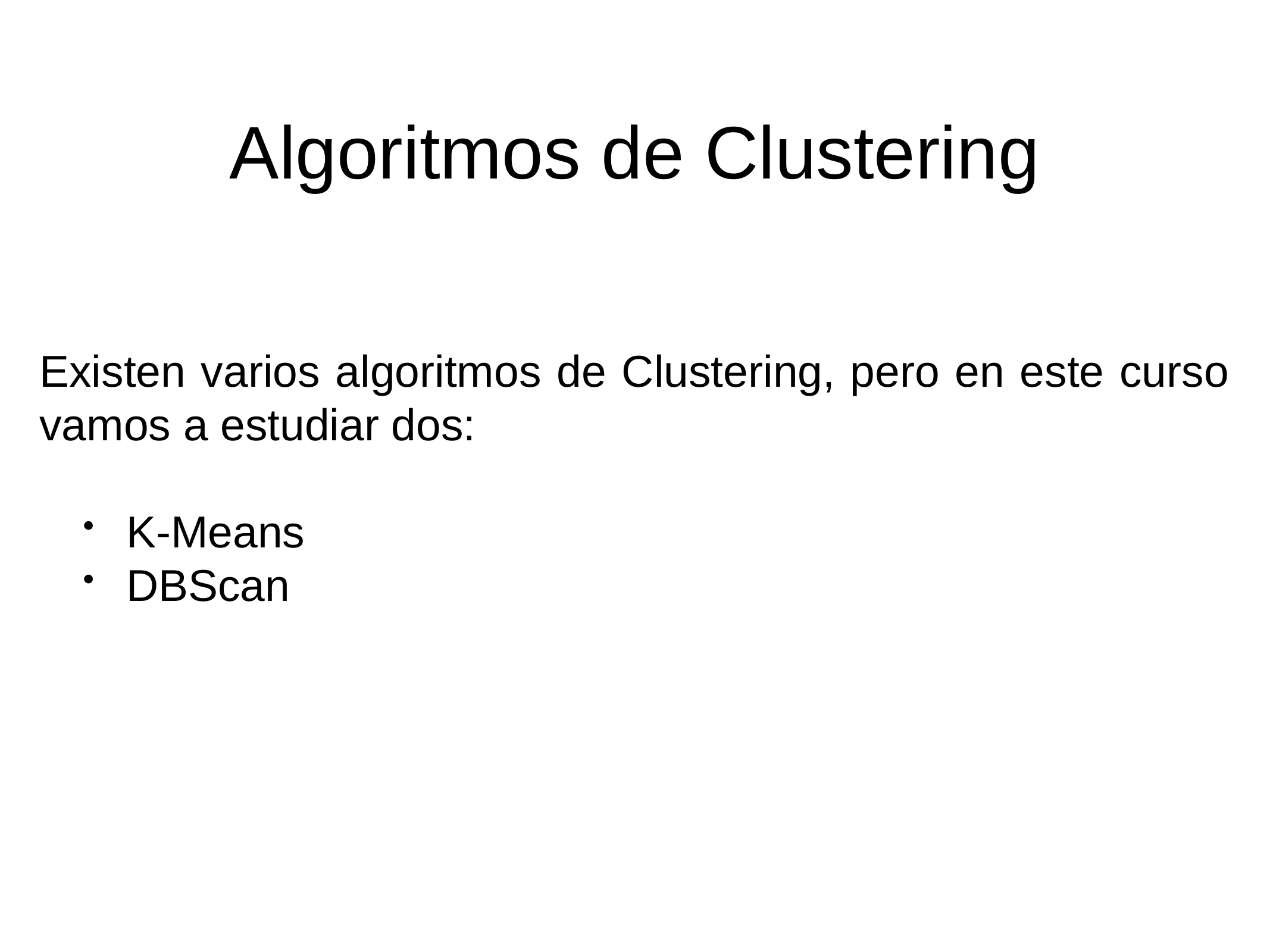

Algoritmos de Clustering
Existen varios algoritmos de Clustering, pero en este curso vamos a estudiar dos:

K-Means
DBScan